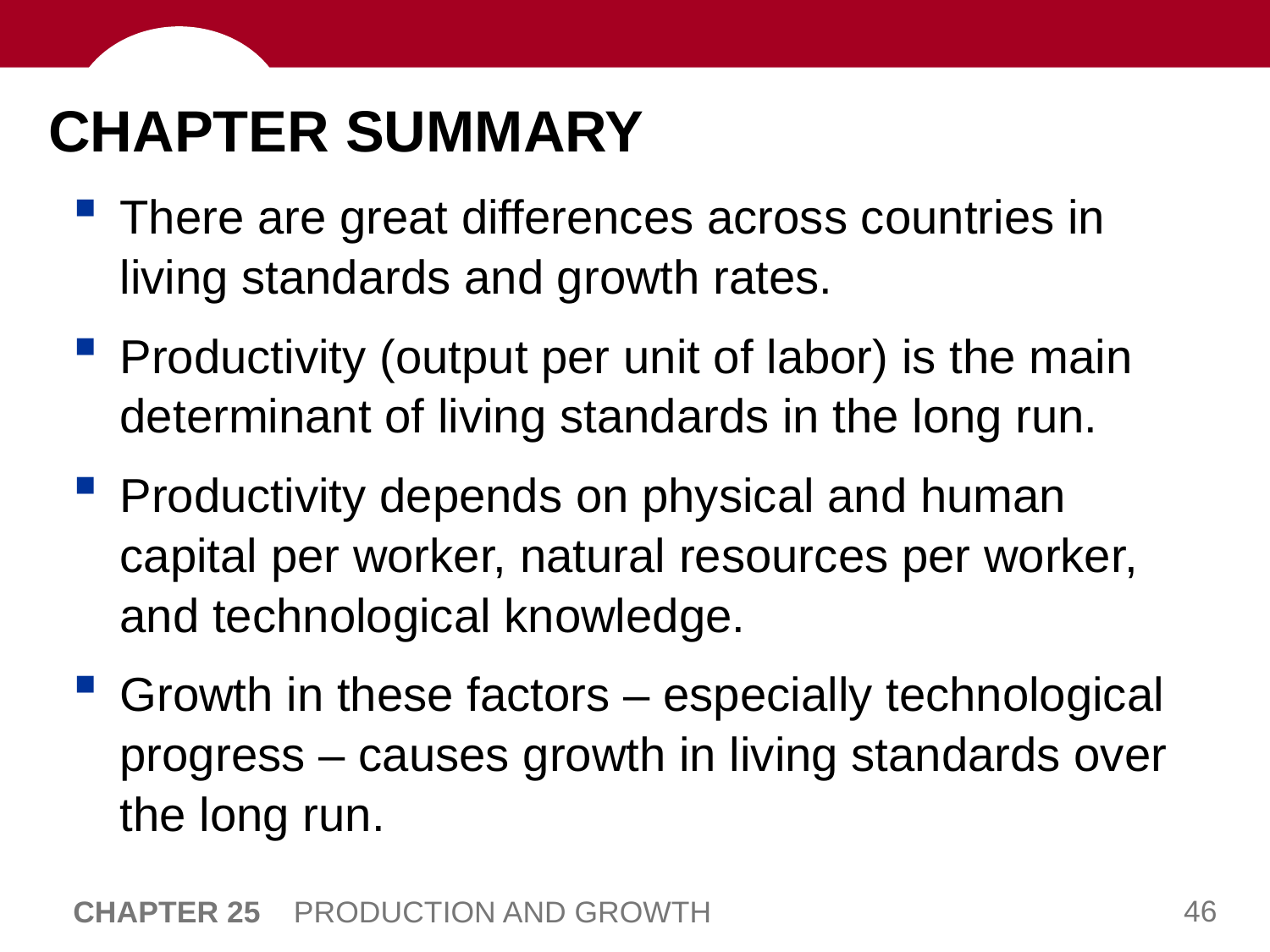

# CHAPTER SUMMARY
There are great differences across countries in living standards and growth rates.
Productivity (output per unit of labor) is the main determinant of living standards in the long run.
Productivity depends on physical and human capital per worker, natural resources per worker, and technological knowledge.
Growth in these factors – especially technological progress – causes growth in living standards over the long run.
CHAPTER 25    PRODUCTION AND GROWTH